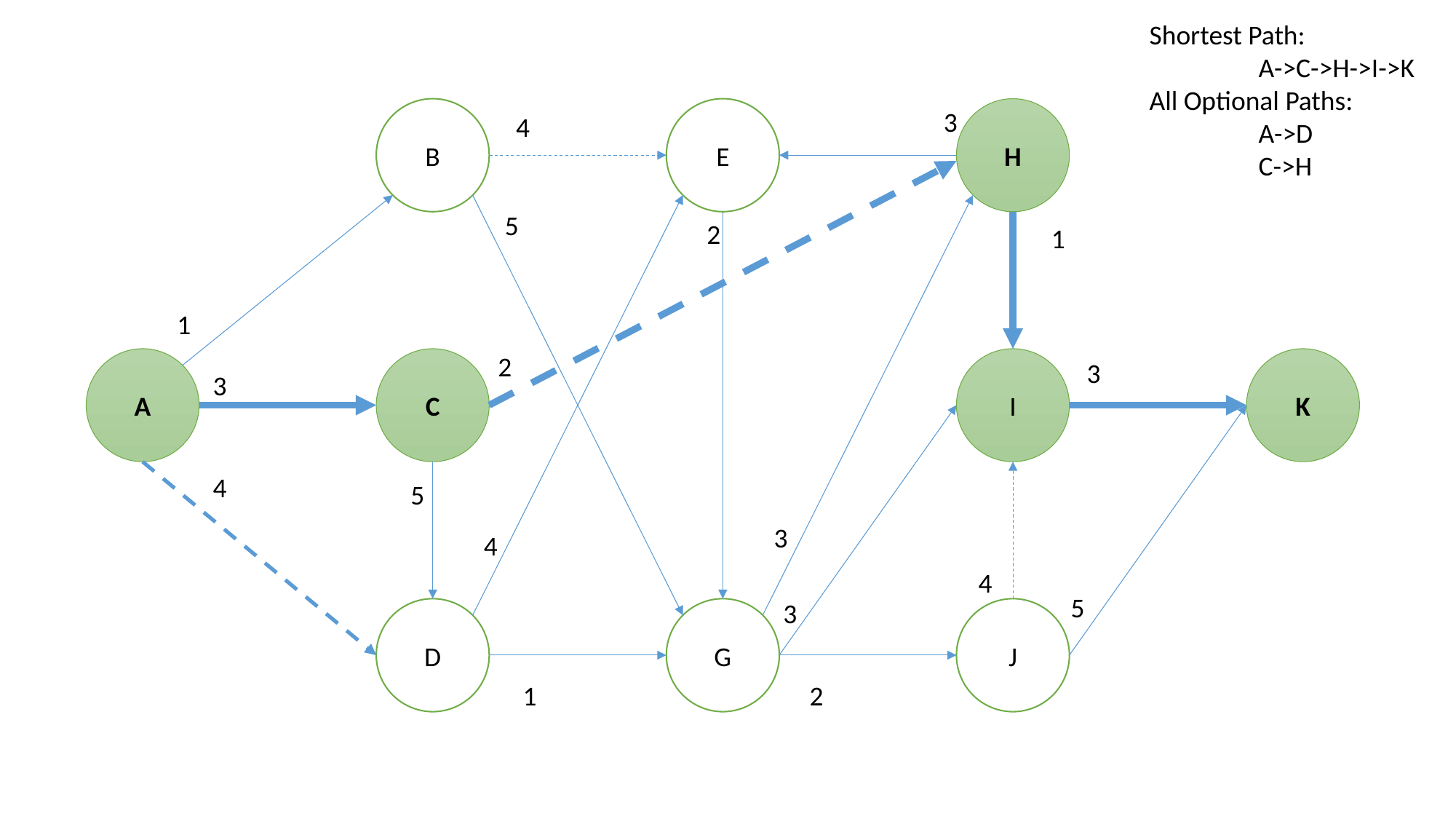

Shortest Path:
	A->C->H->I->K
All Optional Paths:
	A->D
	C->H
B
E
H
3
4
5
2
1
1
2
A
C
I
K
3
3
4
5
3
4

4
5
3
D
G
J
1
2